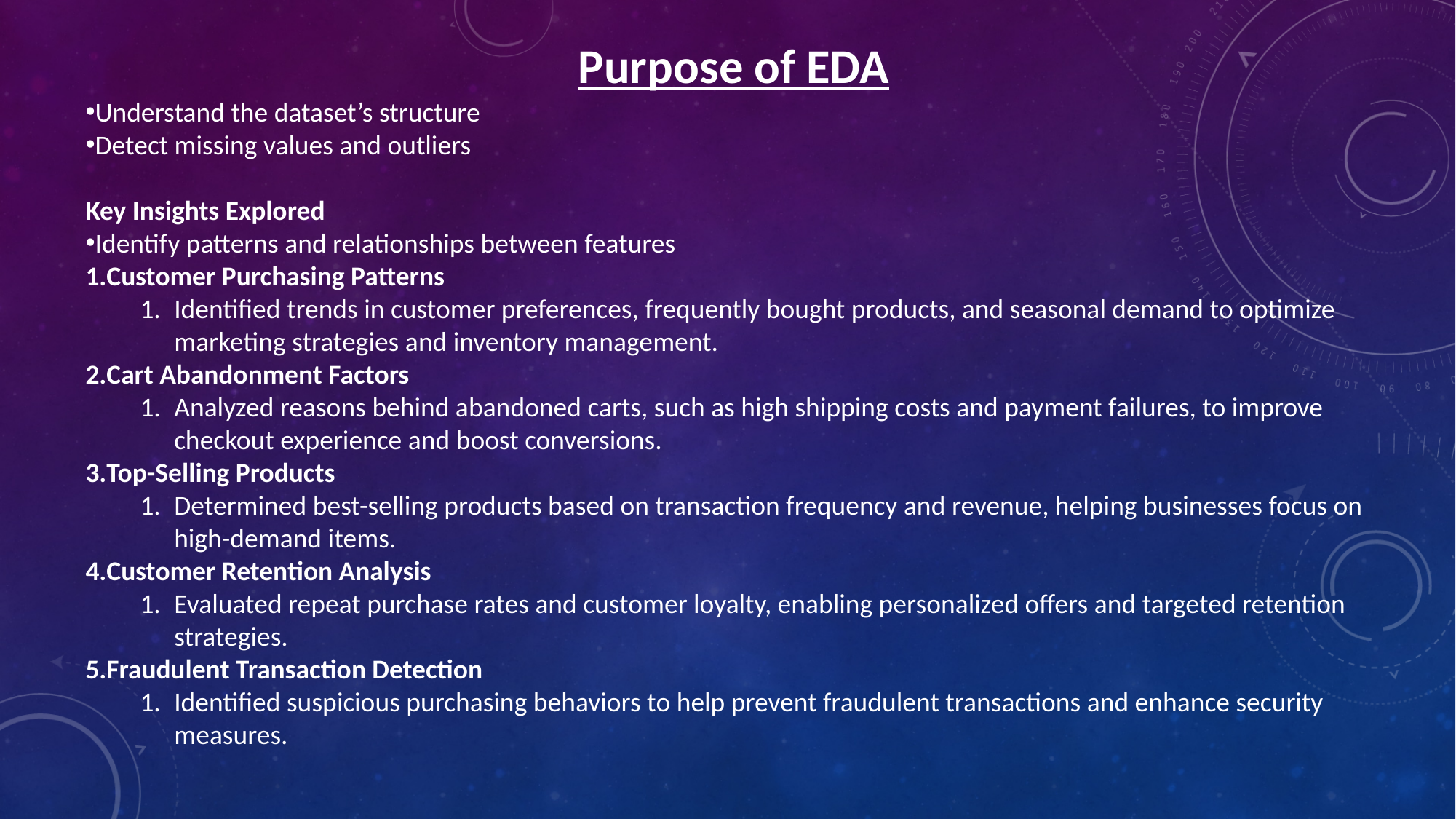

Purpose of EDA
Understand the dataset’s structure
Detect missing values and outliers

Key Insights Explored
Identify patterns and relationships between features
Customer Purchasing Patterns
Identified trends in customer preferences, frequently bought products, and seasonal demand to optimize marketing strategies and inventory management.
Cart Abandonment Factors
Analyzed reasons behind abandoned carts, such as high shipping costs and payment failures, to improve checkout experience and boost conversions.
Top-Selling Products
Determined best-selling products based on transaction frequency and revenue, helping businesses focus on high-demand items.
Customer Retention Analysis
Evaluated repeat purchase rates and customer loyalty, enabling personalized offers and targeted retention strategies.
Fraudulent Transaction Detection
Identified suspicious purchasing behaviors to help prevent fraudulent transactions and enhance security measures.